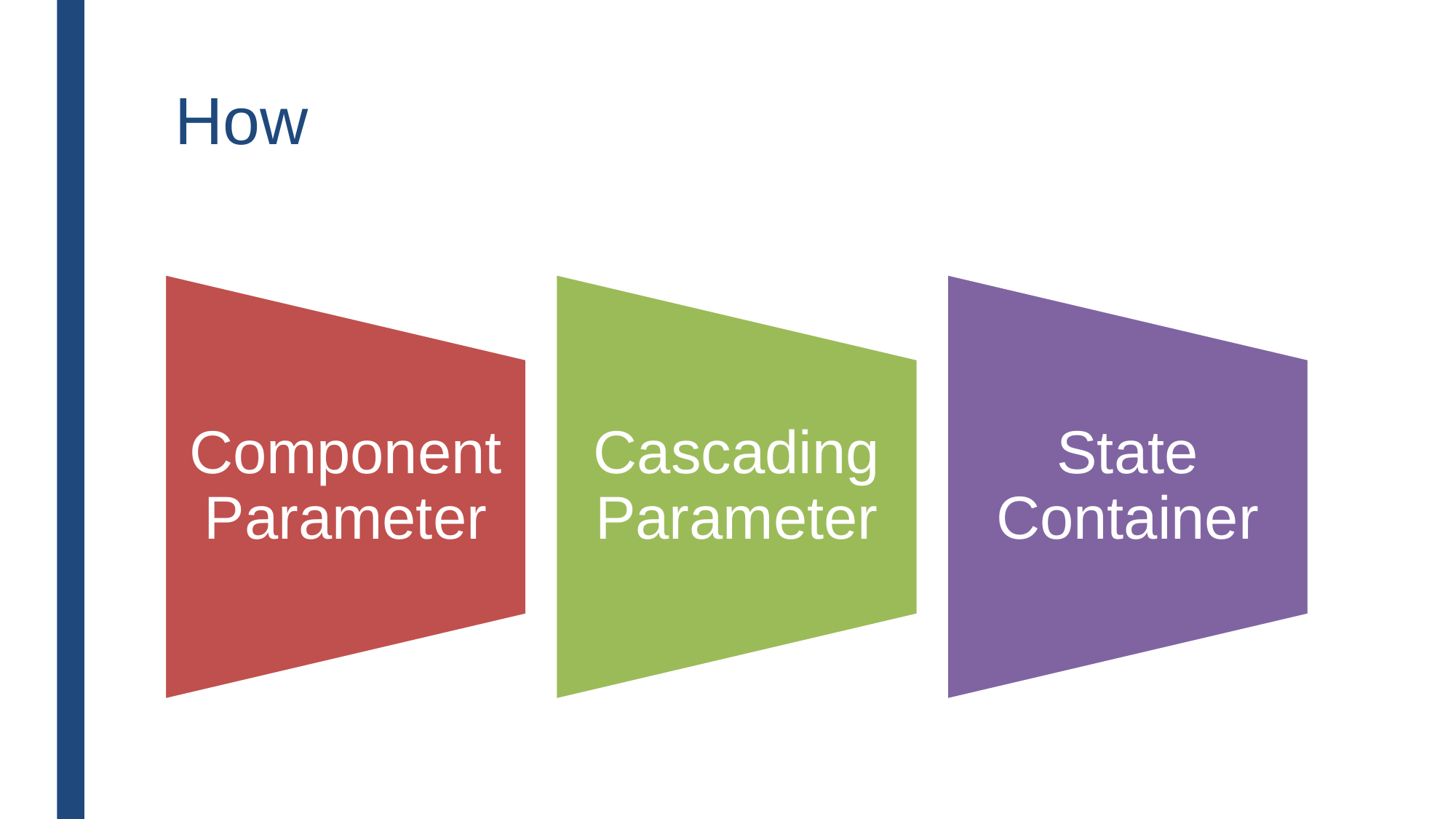

# How
Component Parameter
Cascading Parameter
State Container